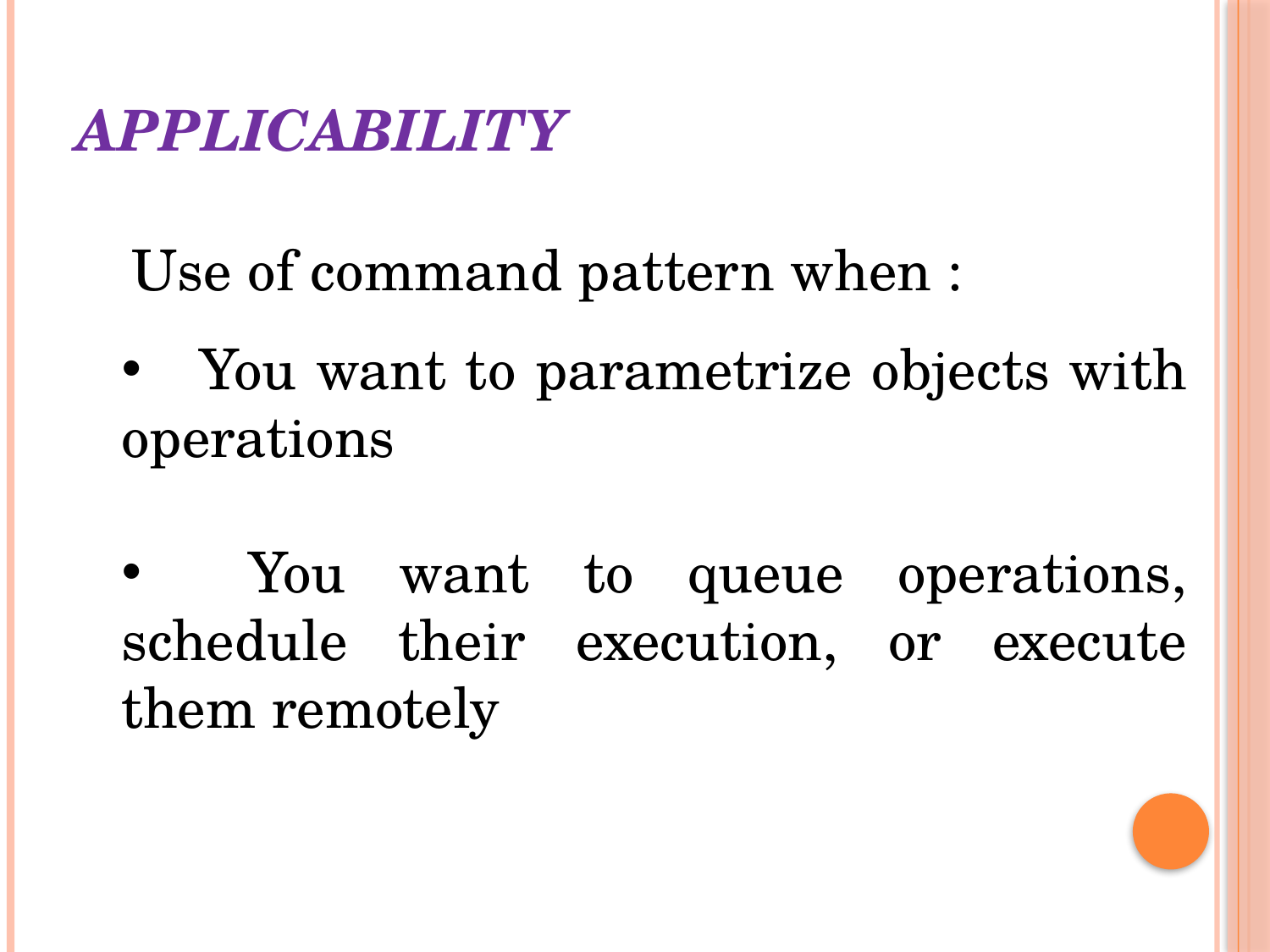

# Applicability
Use of command pattern when :
   You want to parametrize objects with operations

  You want to queue operations, schedule their execution, or execute them remotely